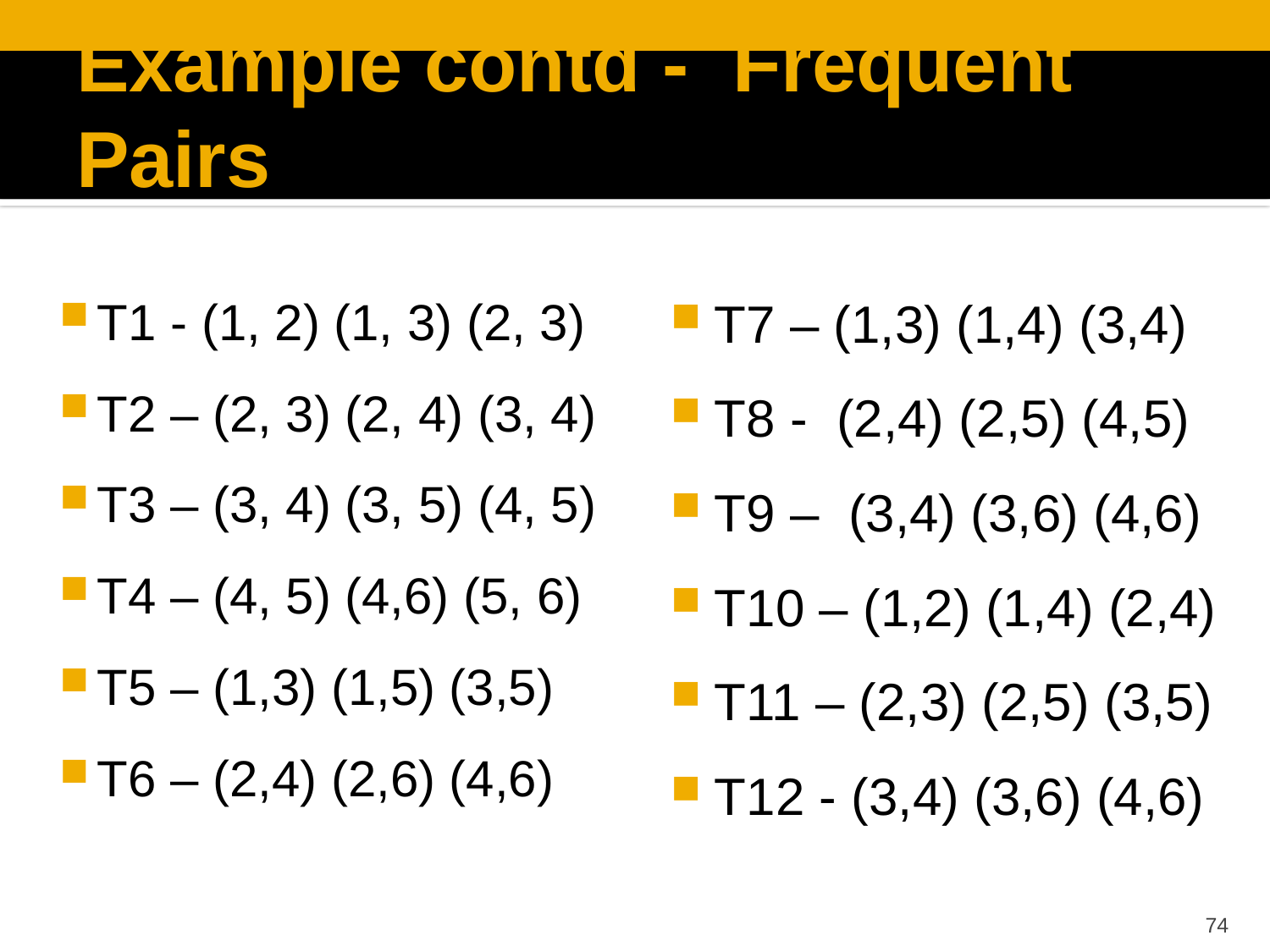

# Example contd -  Frequent Pairs
T1 - (1, 2) (1, 3) (2, 3)
T2 – (2, 3) (2, 4) (3, 4)
T3 – (3, 4) (3, 5) (4, 5)
T4 – (4, 5) (4,6) (5, 6)
T5 – (1,3) (1,5) (3,5)
T6 – (2,4) (2,6) (4,6)
T7 – (1,3) (1,4) (3,4)
T8 -  (2,4) (2,5) (4,5)
T9 –  (3,4) (3,6) (4,6)
T10 – (1,2) (1,4) (2,4)
T11 – (2,3) (2,5) (3,5)
T12 - (3,4) (3,6) (4,6)

74